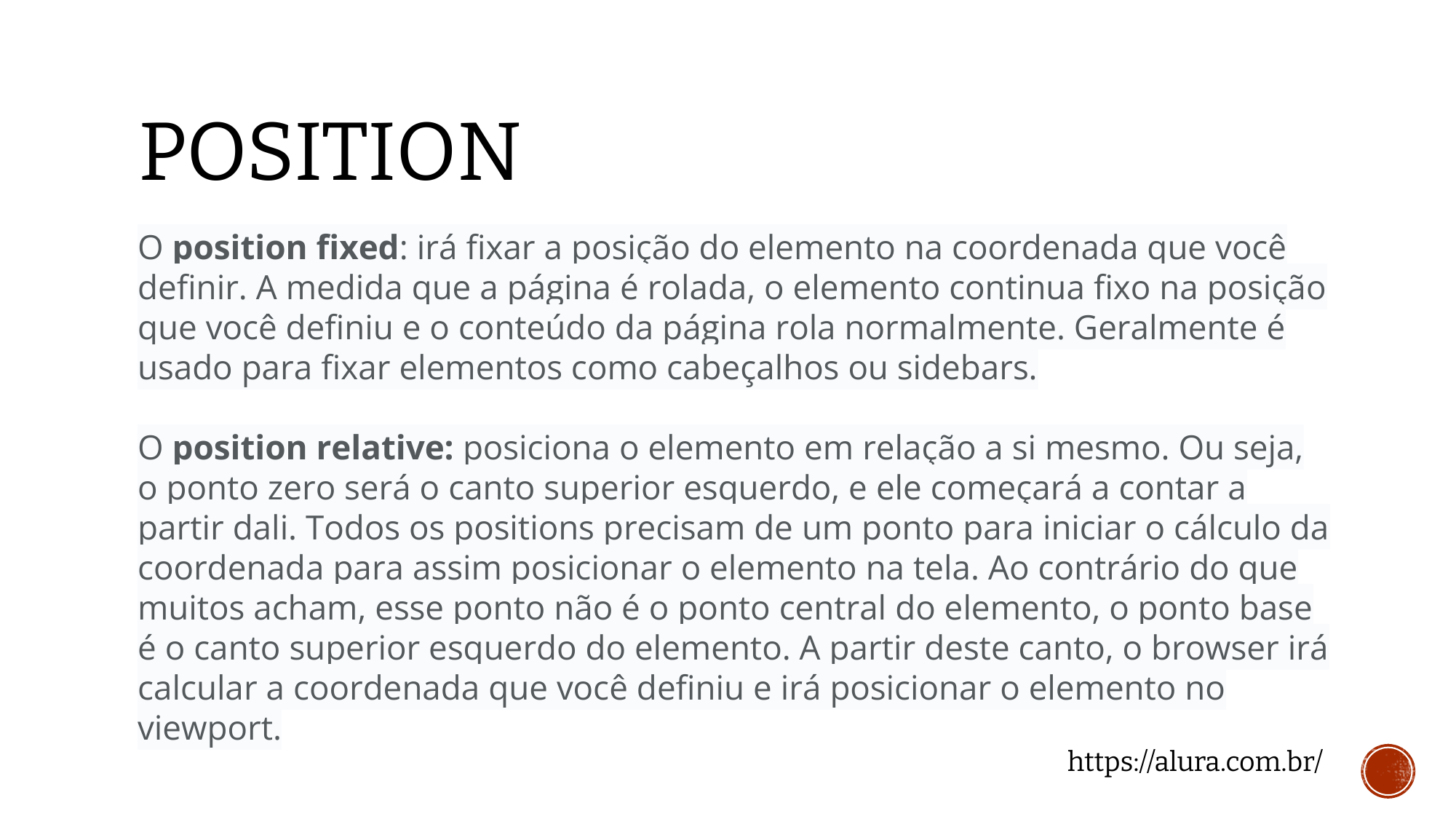

# position
O position fixed: irá fixar a posição do elemento na coordenada que você definir. A medida que a página é rolada, o elemento continua fixo na posição que você definiu e o conteúdo da página rola normalmente. Geralmente é usado para fixar elementos como cabeçalhos ou sidebars.

O position relative: posiciona o elemento em relação a si mesmo. Ou seja, o ponto zero será o canto superior esquerdo, e ele começará a contar a partir dali. Todos os positions precisam de um ponto para iniciar o cálculo da coordenada para assim posicionar o elemento na tela. Ao contrário do que muitos acham, esse ponto não é o ponto central do elemento, o ponto base é o canto superior esquerdo do elemento. A partir deste canto, o browser irá calcular a coordenada que você definiu e irá posicionar o elemento no viewport.
https://alura.com.br/